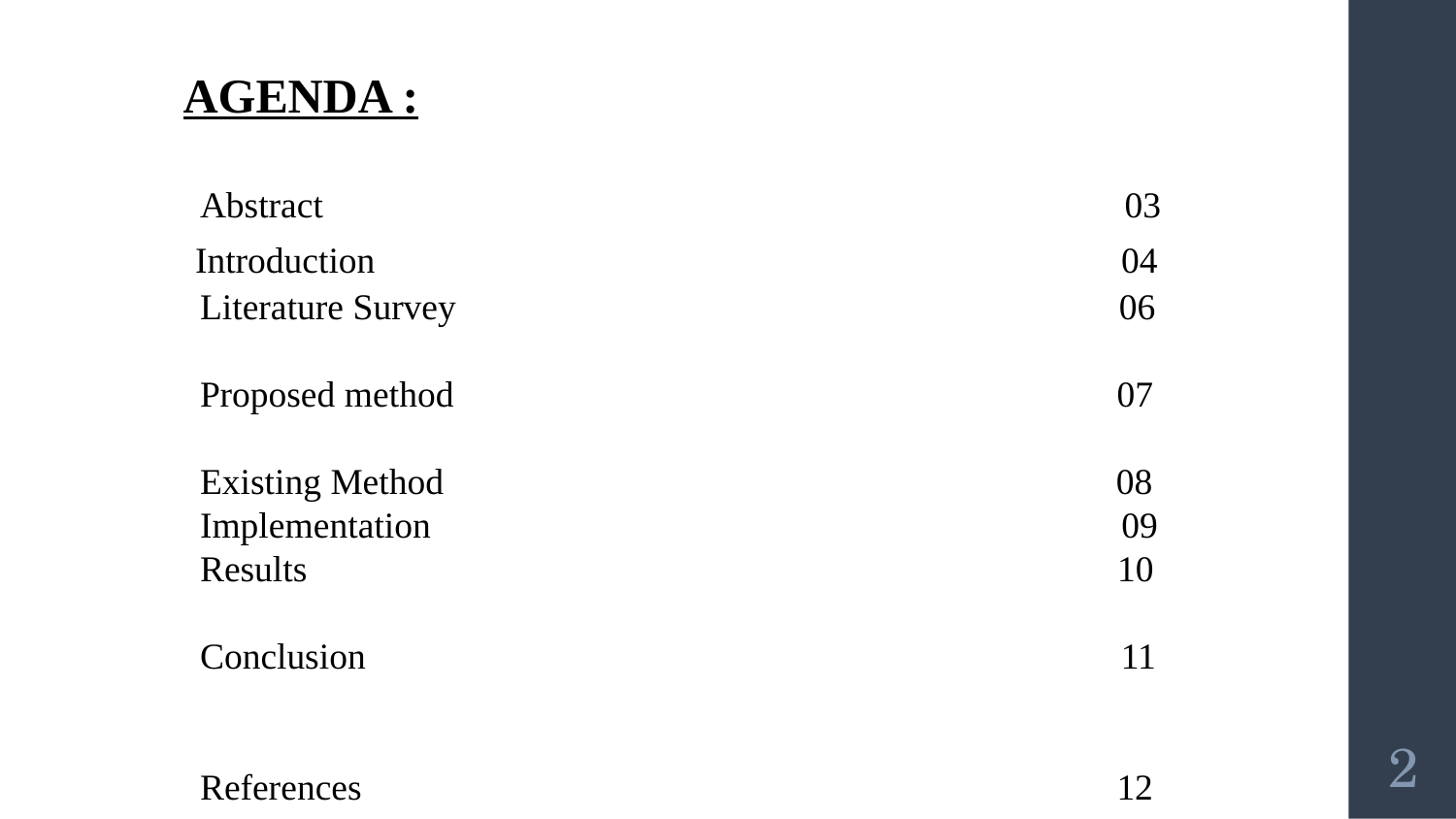

AGENDA :

               Abstract                                                                                       03
           Introduction                                                                                 04
               Literature Survey                                                                        06
               Proposed method                                                                        07
               Existing Method                                                                         08
               Implementation                                                                           09
               Results                                                                                        10
               Conclusion                                                                                  11
               References                                                                                  12

2